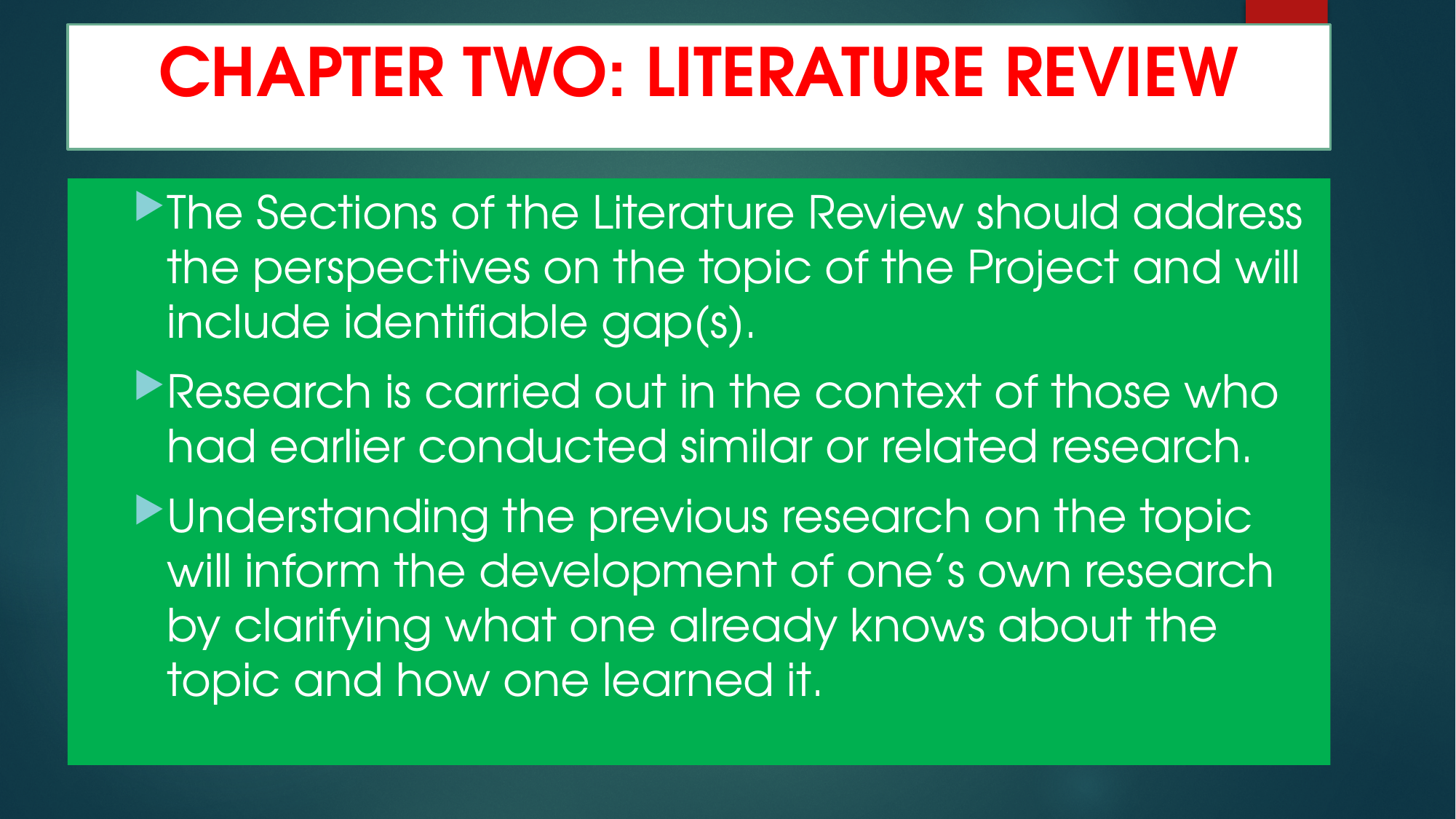

# CHAPTER TWO: LITERATURE REVIEW
The Sections of the Literature Review should address the perspectives on the topic of the Project and will include identifiable gap(s).
Research is carried out in the context of those who had earlier conducted similar or related research.
Understanding the previous research on the topic will inform the development of one’s own research by clarifying what one already knows about the topic and how one learned it.